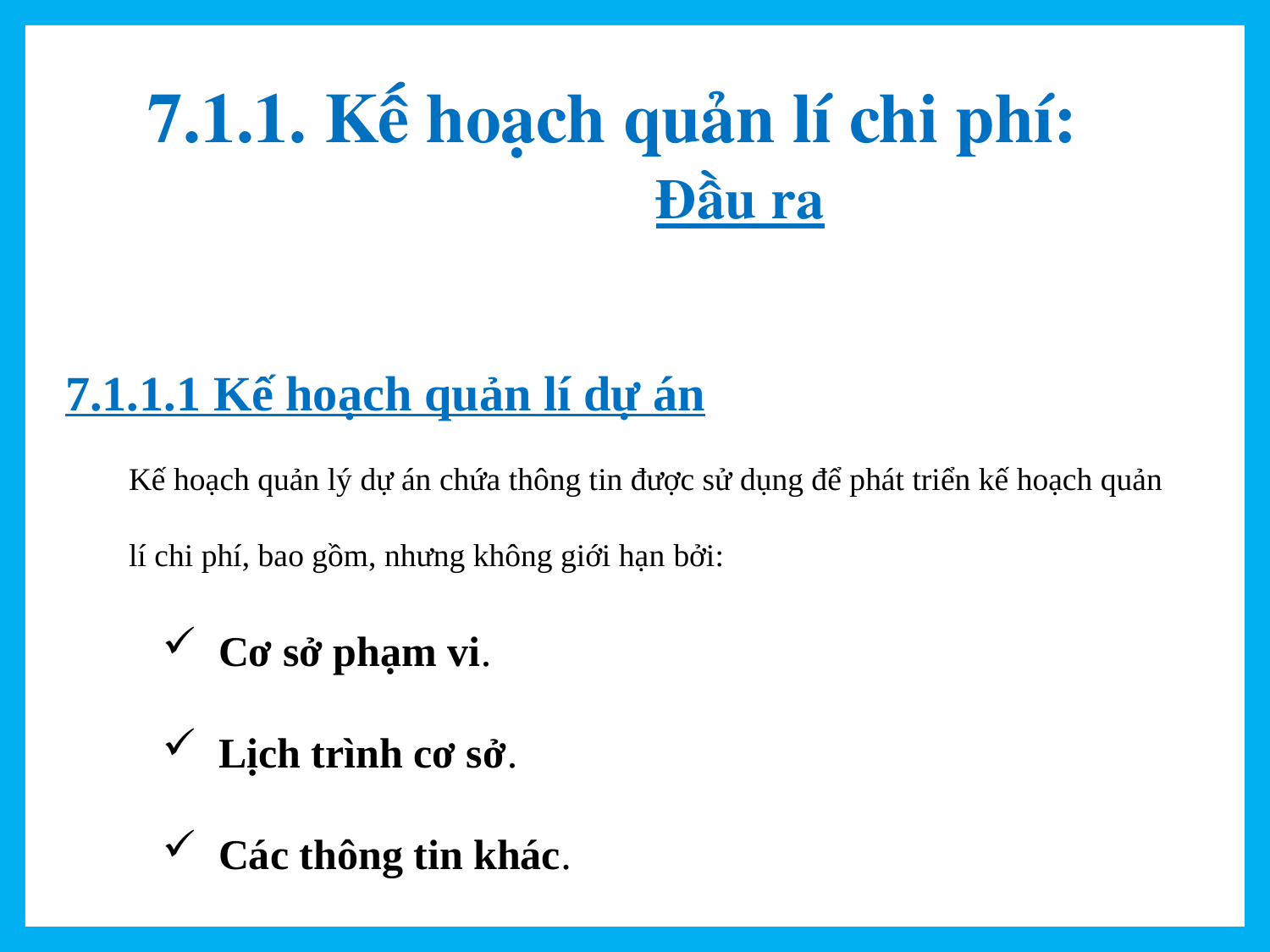

# 7.1.1. Kế hoạch quản lí chi phí: Đầu ra
7.1.1.1 Kế hoạch quản lí dự án
Kế hoạch quản lý dự án chứa thông tin được sử dụng để phát triển kế hoạch quản lí chi phí, bao gồm, nhưng không giới hạn bởi:
  Cơ sở phạm vi.
  Lịch trình cơ sở.
  Các thông tin khác.